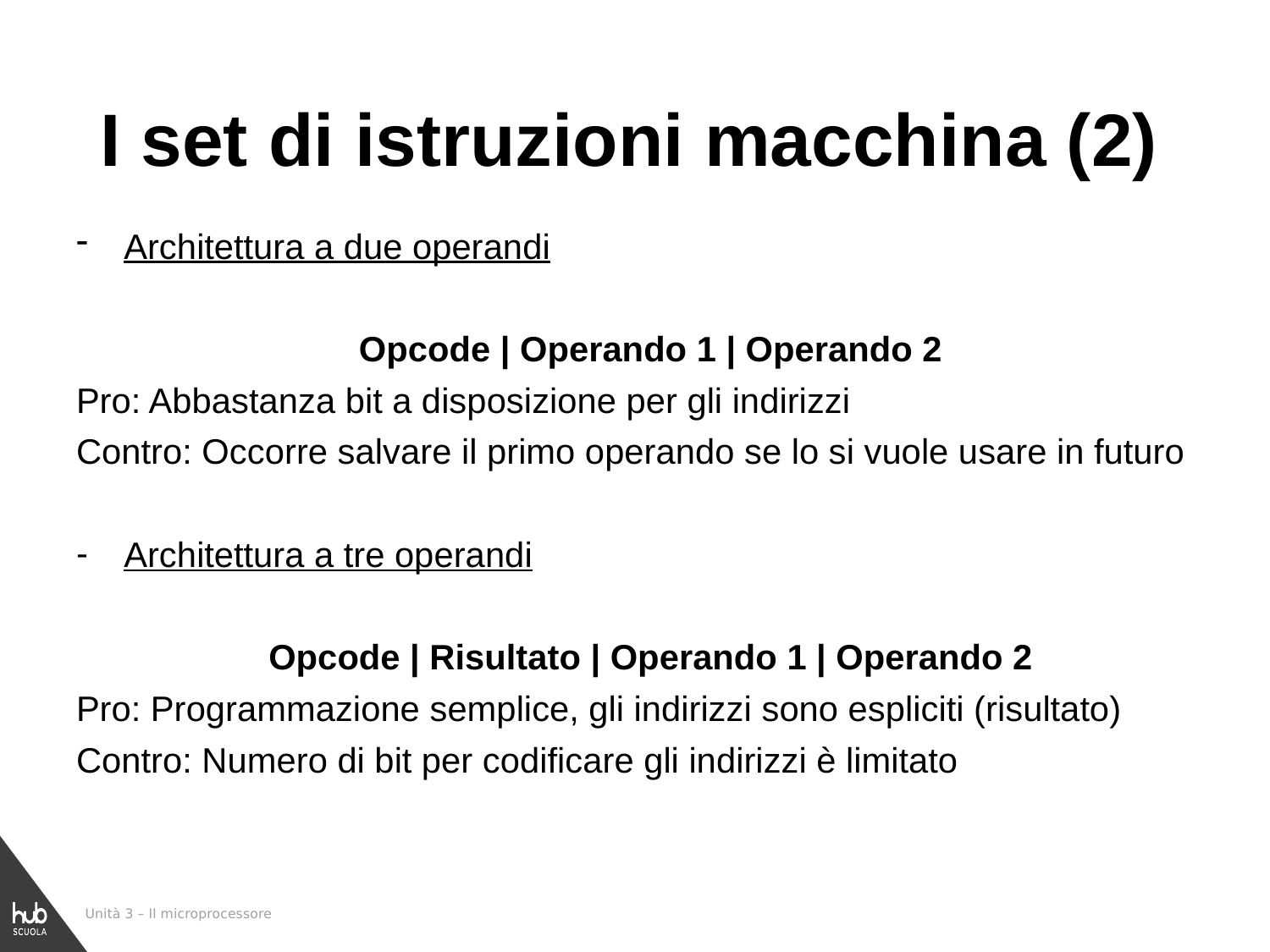

# I set di istruzioni macchina (2)
Architettura a due operandi

Opcode | Operando 1 | Operando 2
Pro: Abbastanza bit a disposizione per gli indirizzi
Contro: Occorre salvare il primo operando se lo si vuole usare in futuro

Architettura a tre operandi

Opcode | Risultato | Operando 1 | Operando 2
Pro: Programmazione semplice, gli indirizzi sono espliciti (risultato)
Contro: Numero di bit per codificare gli indirizzi è limitato